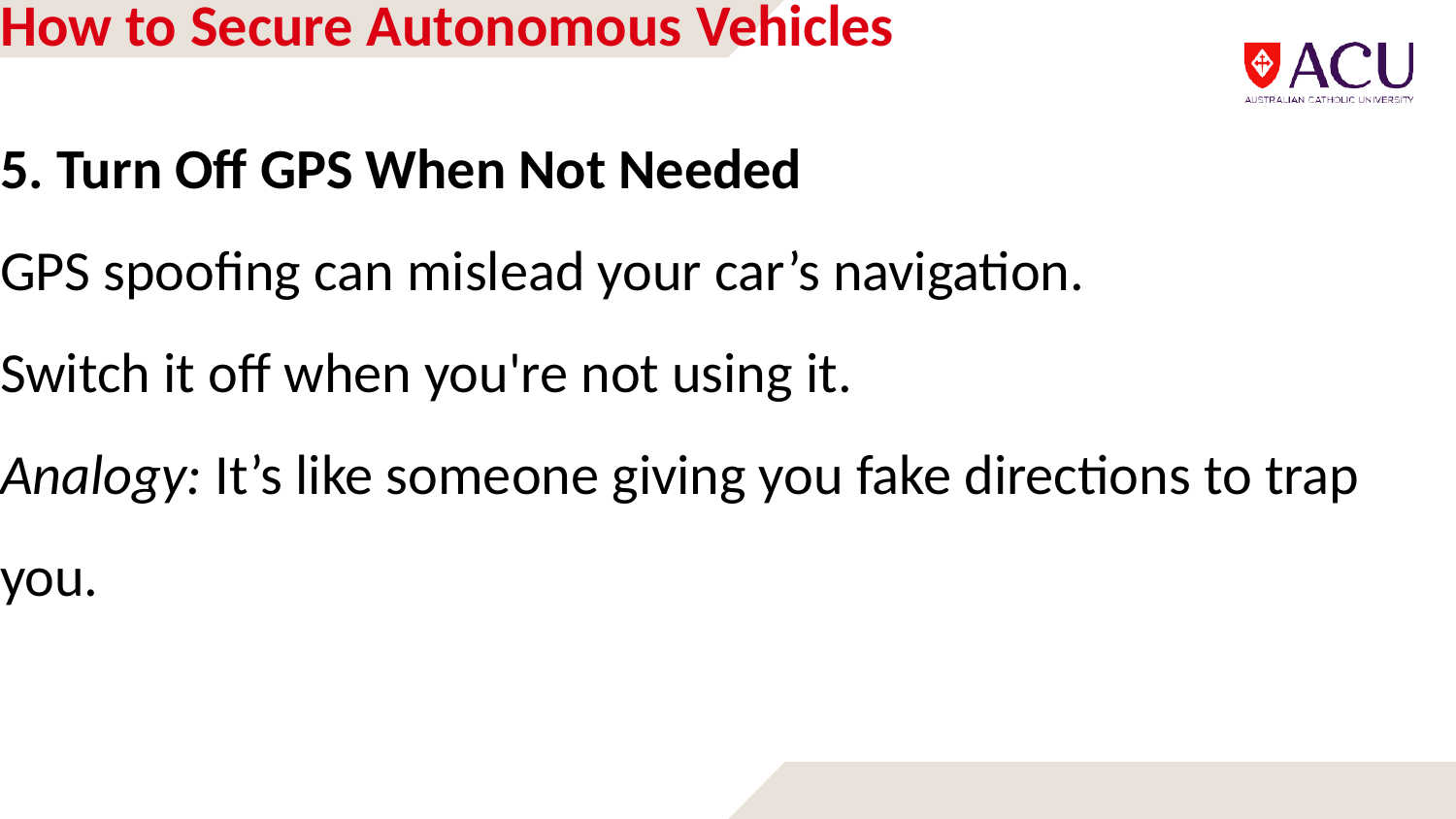

# How to Secure Autonomous Vehicles
5. Turn Off GPS When Not Needed
GPS spoofing can mislead your car’s navigation.
Switch it off when you're not using it.
Analogy: It’s like someone giving you fake directions to trap you.